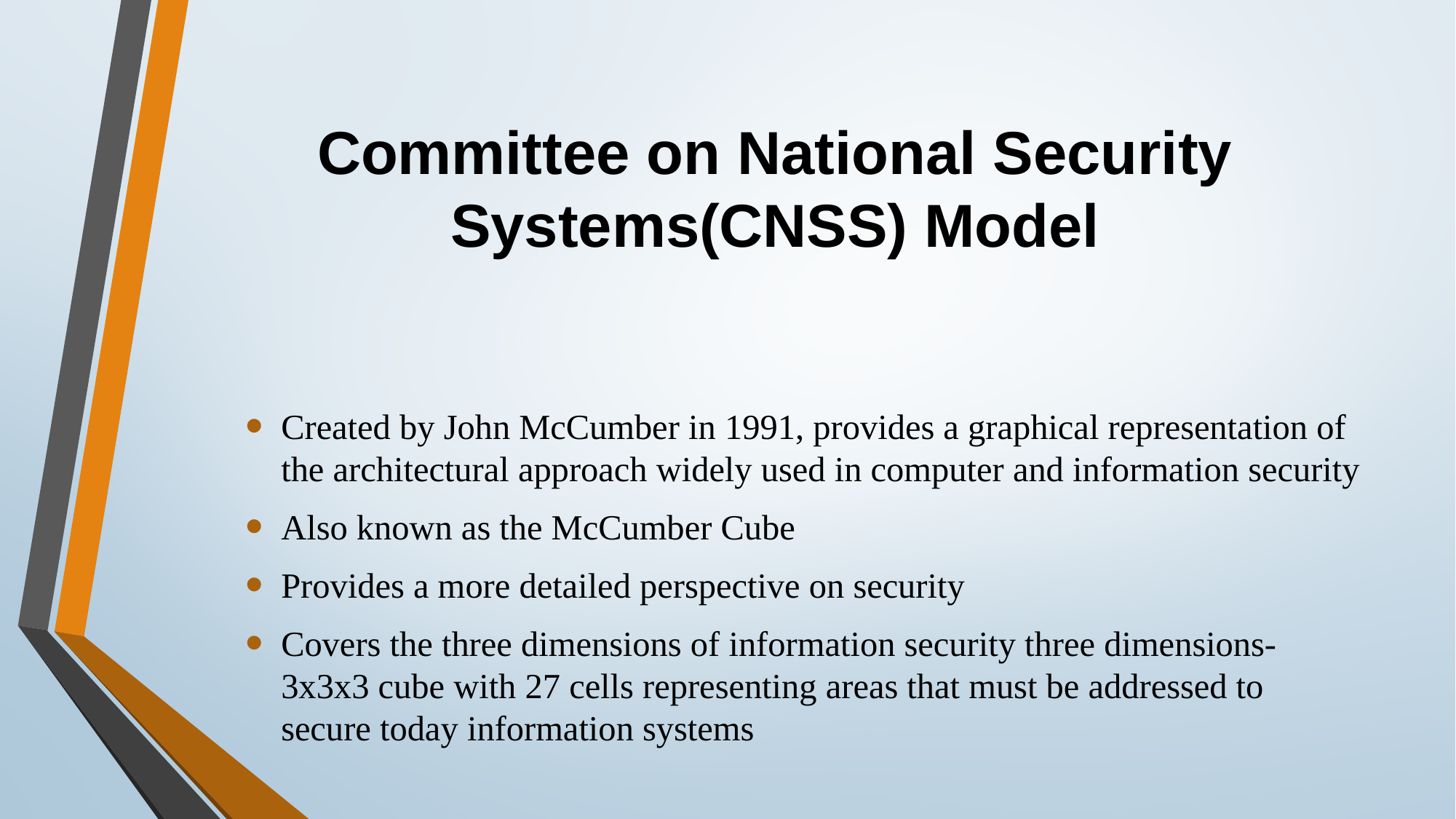

# Committee on National Security Systems(CNSS) Model
Created by John McCumber in 1991, provides a graphical representation of the architectural approach widely used in computer and information security
Also known as the McCumber Cube
Provides a more detailed perspective on security
Covers the three dimensions of information security three dimensions- 3x3x3 cube with 27 cells representing areas that must be addressed to secure today information systems